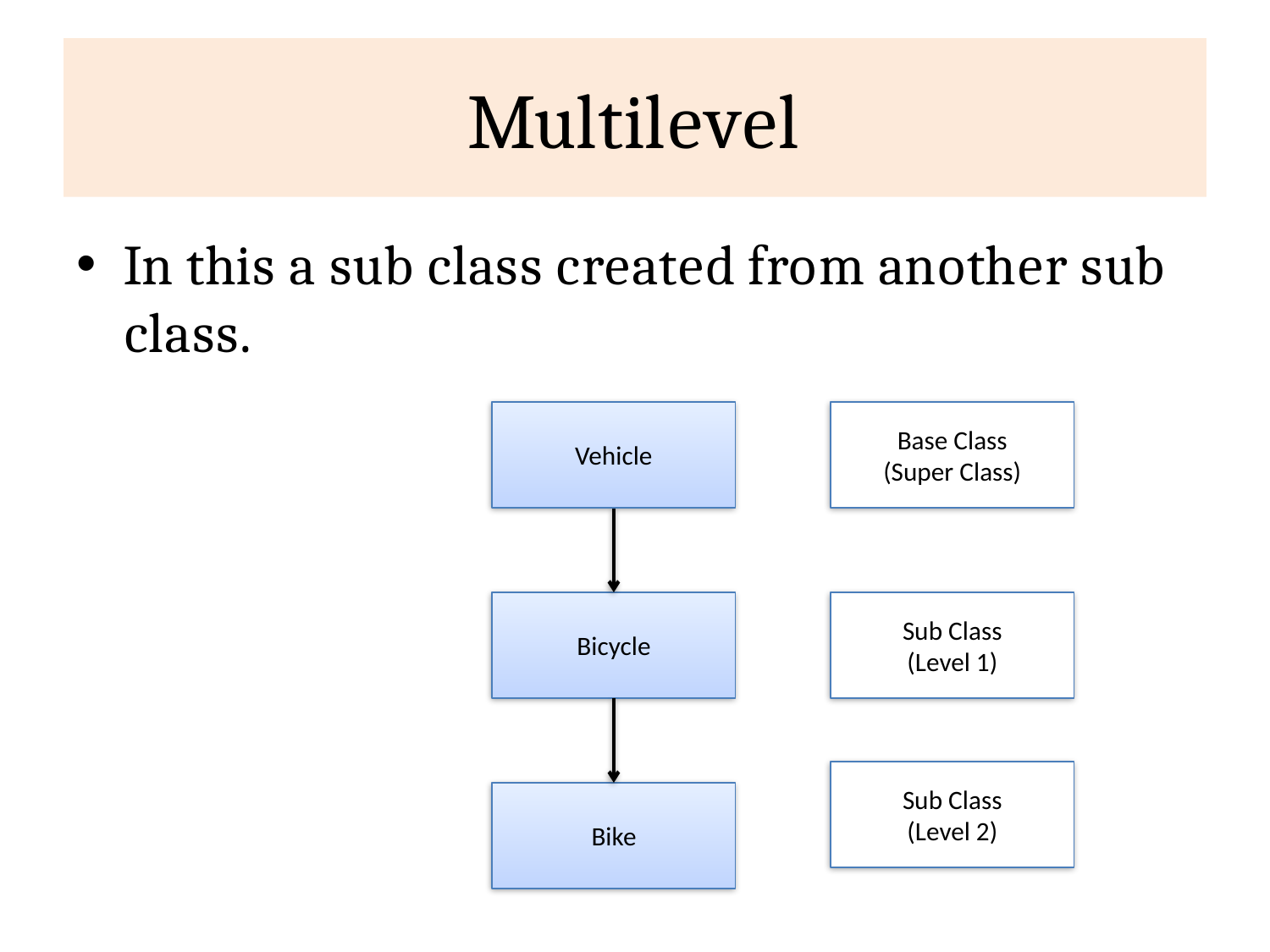

# Multilevel
In this a sub class created from another sub class.
Vehicle
Base Class
(Super Class)
Bicycle
Sub Class
(Level 1)
Sub Class
(Level 2)
Bike